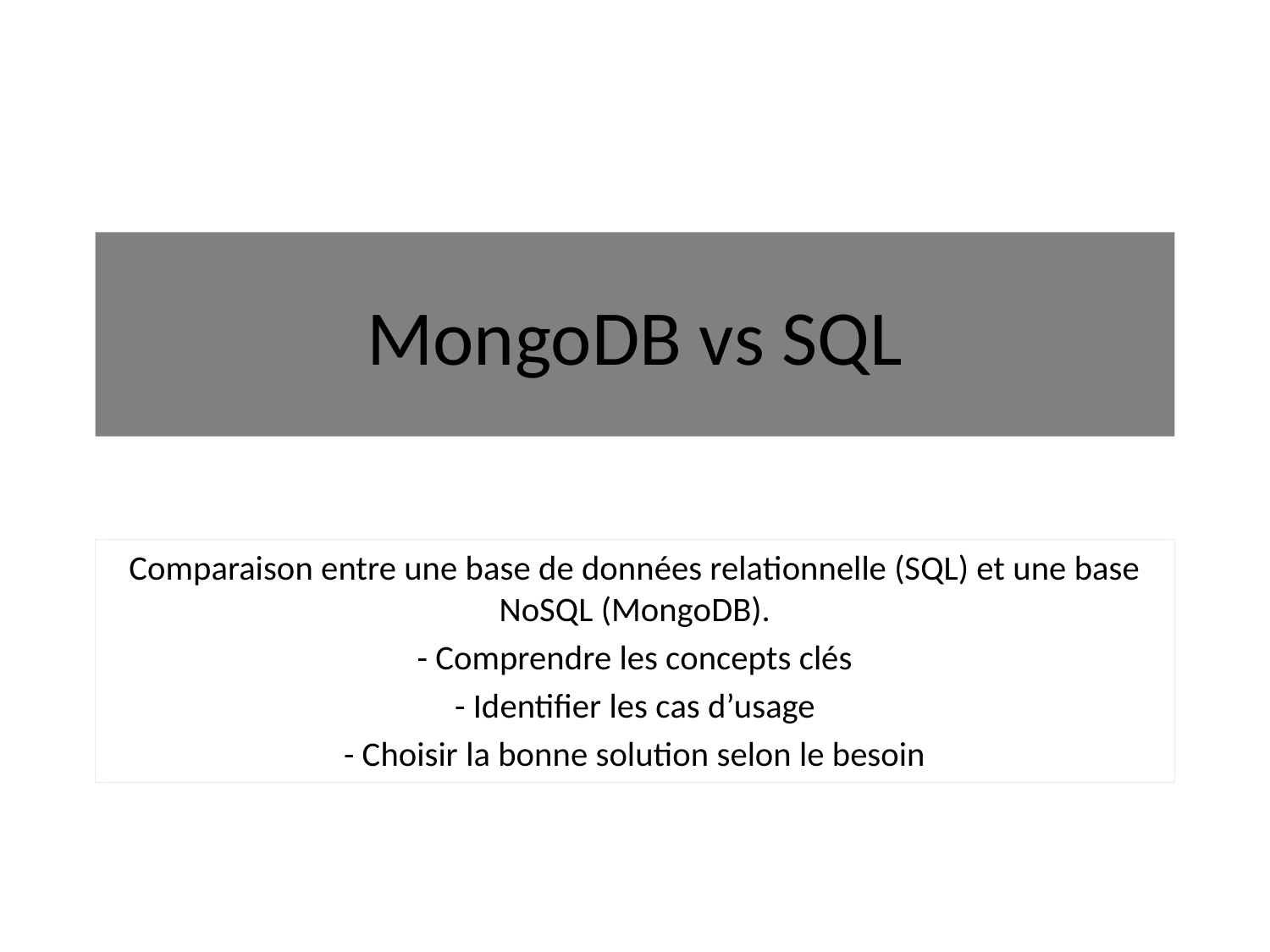

# MongoDB vs SQL
Comparaison entre une base de données relationnelle (SQL) et une base NoSQL (MongoDB).
- Comprendre les concepts clés
- Identifier les cas d’usage
- Choisir la bonne solution selon le besoin